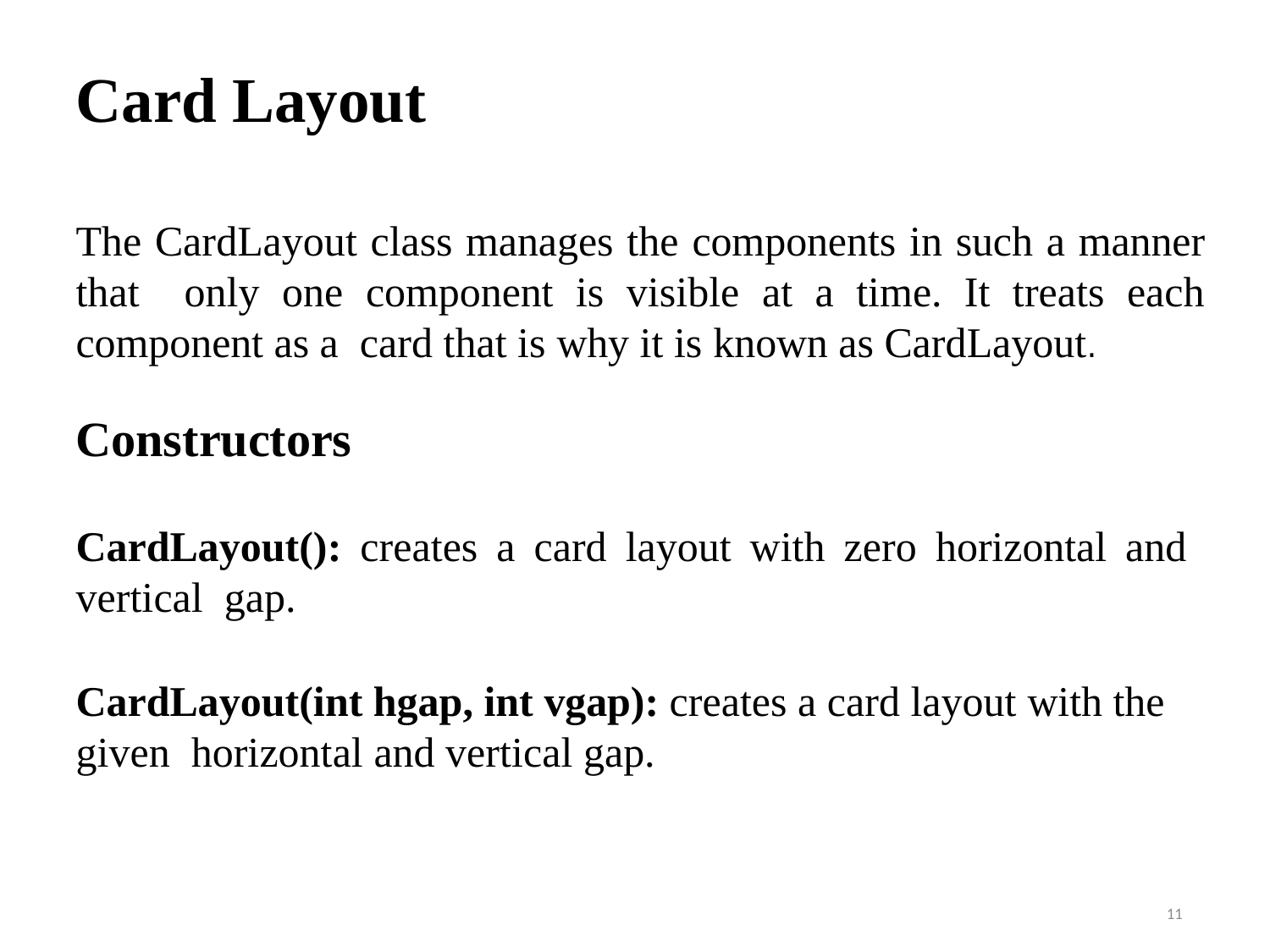

# Card Layout
The CardLayout class manages the components in such a manner that  only one component is visible at a time. It treats each component as a  card that is why it is known as CardLayout.

Constructors

CardLayout(): creates a card layout with zero horizontal and vertical  gap.

CardLayout(int hgap, int vgap): creates a card layout with the given  horizontal and vertical gap.
11